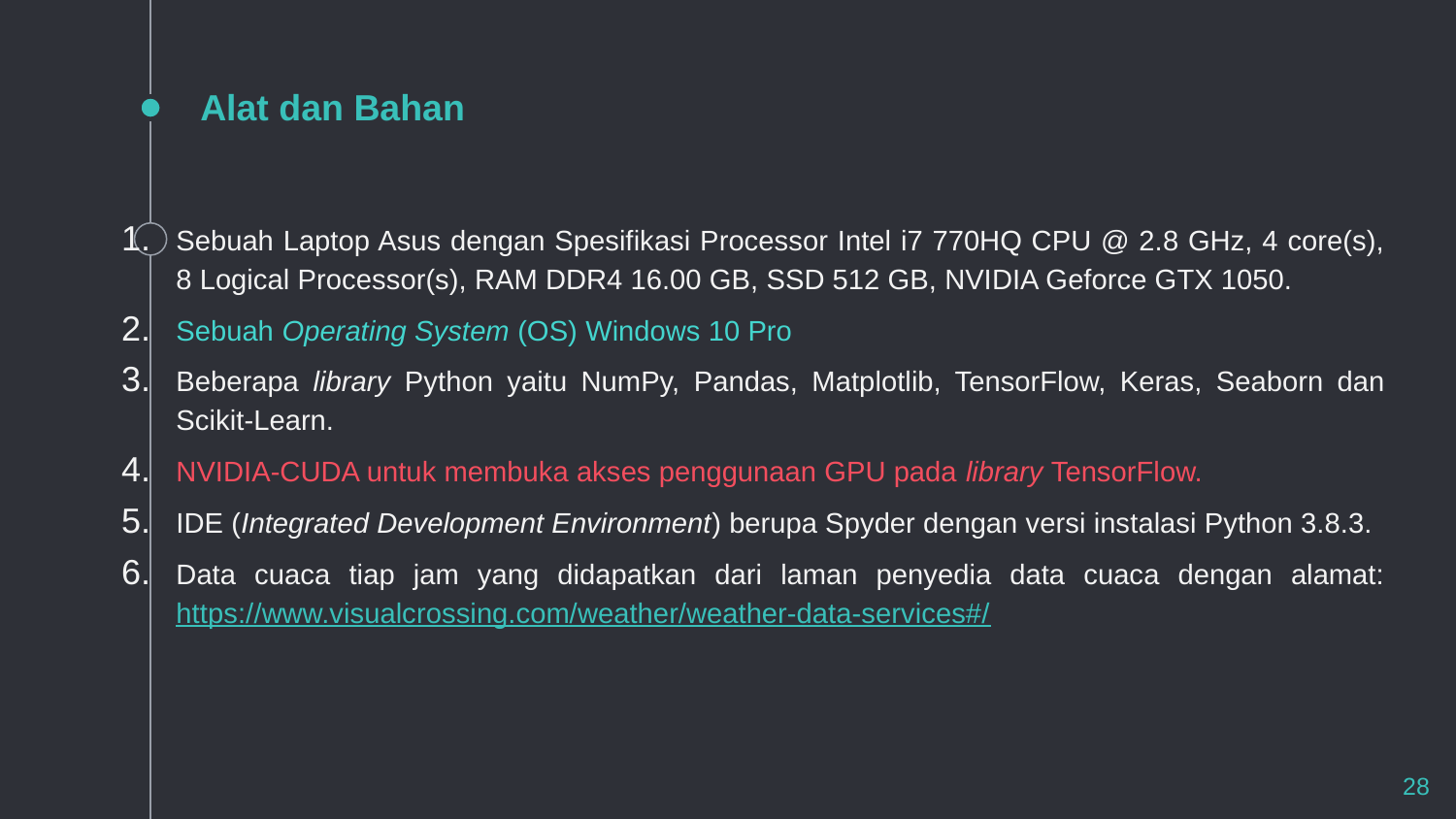

# Alat dan Bahan
Sebuah Laptop Asus dengan Spesifikasi Processor Intel i7 770HQ CPU @ 2.8 GHz, 4 core(s), 8 Logical Processor(s), RAM DDR4 16.00 GB, SSD 512 GB, NVIDIA Geforce GTX 1050.
Sebuah Operating System (OS) Windows 10 Pro
Beberapa library Python yaitu NumPy, Pandas, Matplotlib, TensorFlow, Keras, Seaborn dan Scikit-Learn.
NVIDIA-CUDA untuk membuka akses penggunaan GPU pada library TensorFlow.
IDE (Integrated Development Environment) berupa Spyder dengan versi instalasi Python 3.8.3.
Data cuaca tiap jam yang didapatkan dari laman penyedia data cuaca dengan alamat: https://www.visualcrossing.com/weather/weather-data-services#/
28